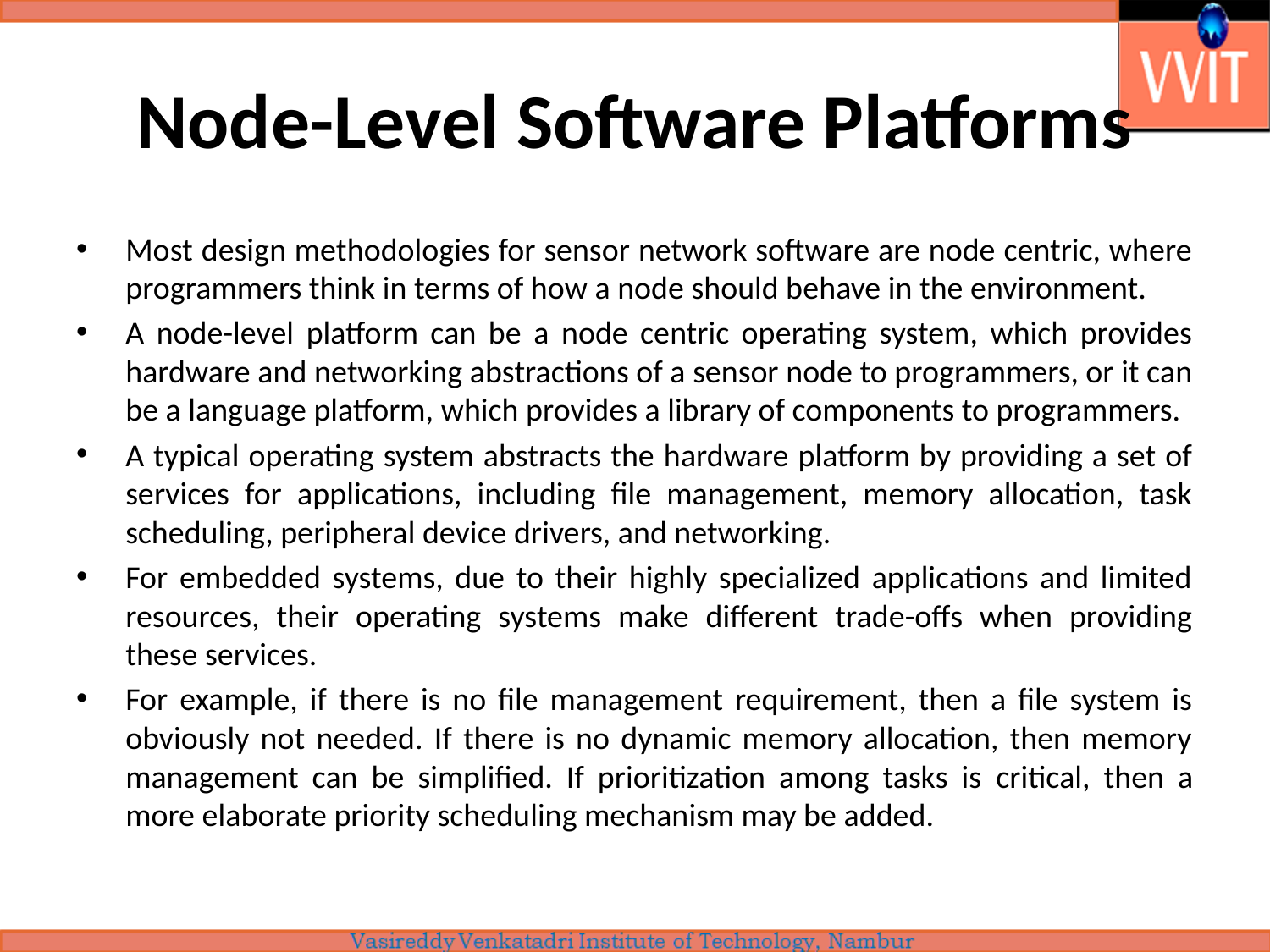

# Node-Level Software Platforms
Most design methodologies for sensor network software are node centric, where programmers think in terms of how a node should behave in the environment.
A node-level platform can be a node centric operating system, which provides hardware and networking abstractions of a sensor node to programmers, or it can be a language platform, which provides a library of components to programmers.
A typical operating system abstracts the hardware platform by providing a set of services for applications, including file management, memory allocation, task scheduling, peripheral device drivers, and networking.
For embedded systems, due to their highly specialized applications and limited resources, their operating systems make different trade-offs when providing these services.
For example, if there is no file management requirement, then a file system is obviously not needed. If there is no dynamic memory allocation, then memory management can be simplified. If prioritization among tasks is critical, then a more elaborate priority scheduling mechanism may be added.